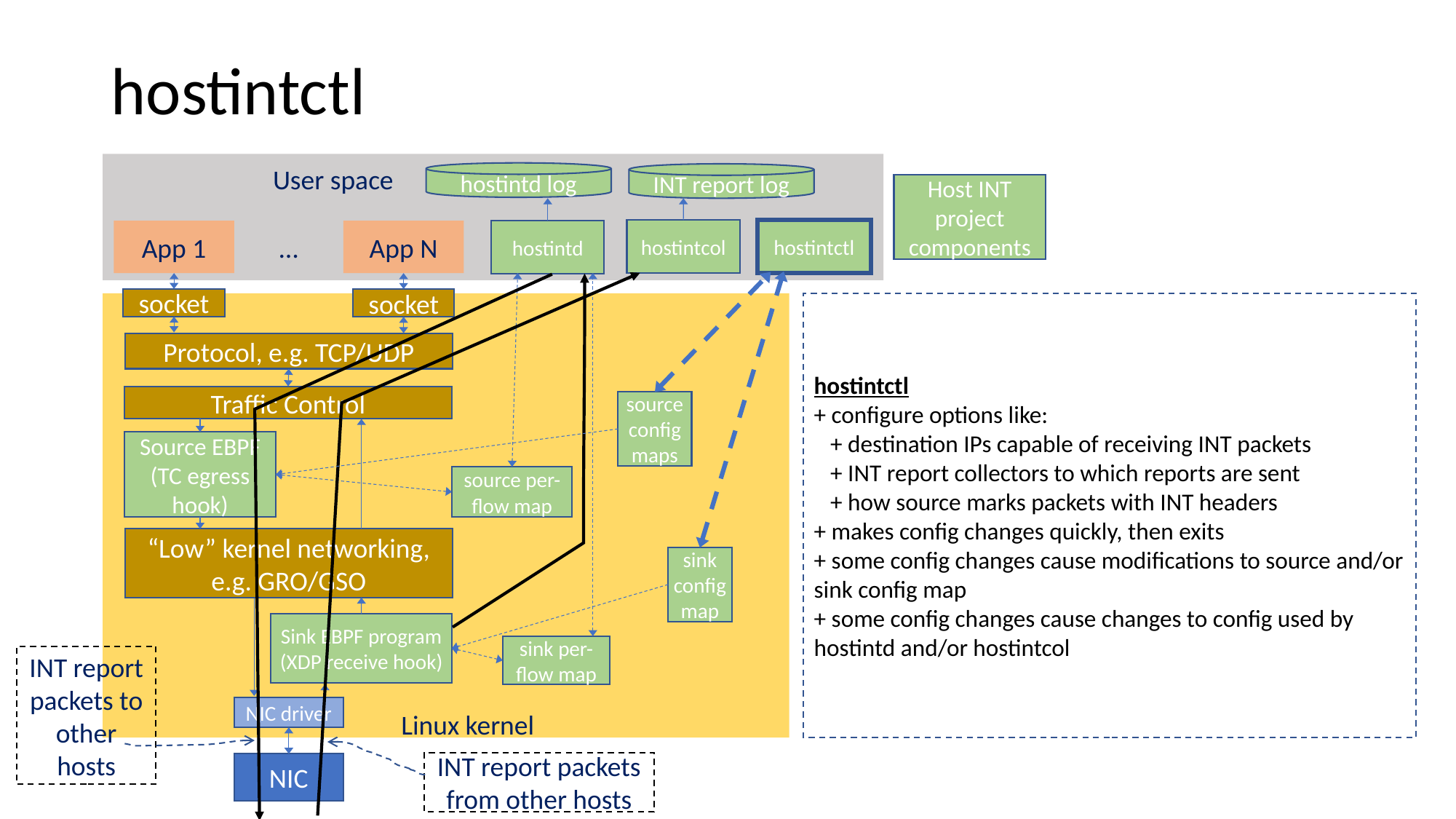

# hostintctl

User space
hostintd log
INT report log
Host INT project components
hostintcol
hostintctl
…
hostintd
App 1
App N

socket
socket

hostintctl
+ configure options like:
   + destination IPs capable of receiving INT packets
   + INT report collectors to which reports are sent
   + how source marks packets with INT headers
+ makes config changes quickly, then exits
+ some config changes cause modifications to source and/or sink config map
+ some config changes cause changes to config used by hostintd and/or hostintcol
Protocol, e.g. TCP/UDP
Traffic Control
source config maps
Source EBPF
(TC egress hook)
source per-flow map
“Low” kernel networking, e.g. GRO/GSO
sink config map
Sink EBPF program
(XDP receive hook)
sink per-flow map
INT report packets to other hosts
NIC driver
Linux kernel

INT report packets from other hosts
NIC